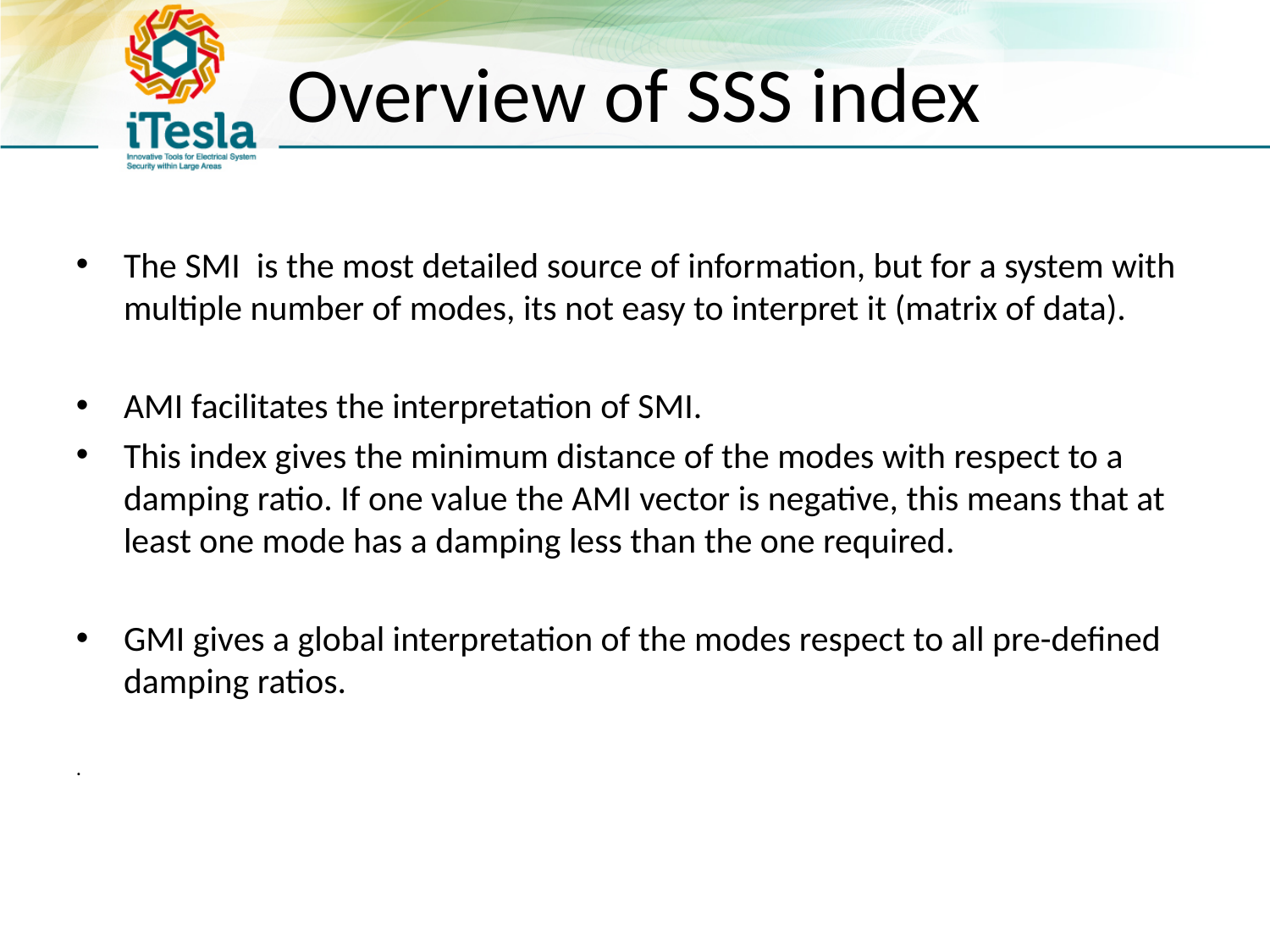

# Overview of SSS index
The SMI  is the most detailed source of information, but for a system with multiple number of modes, its not easy to interpret it (matrix of data).

AMI facilitates the interpretation of SMI.
This index gives the minimum distance of the modes with respect to a damping ratio. If one value the AMI vector is negative, this means that at least one mode has a damping less than the one required.

GMI gives a global interpretation of the modes respect to all pre-defined damping ratios.

.